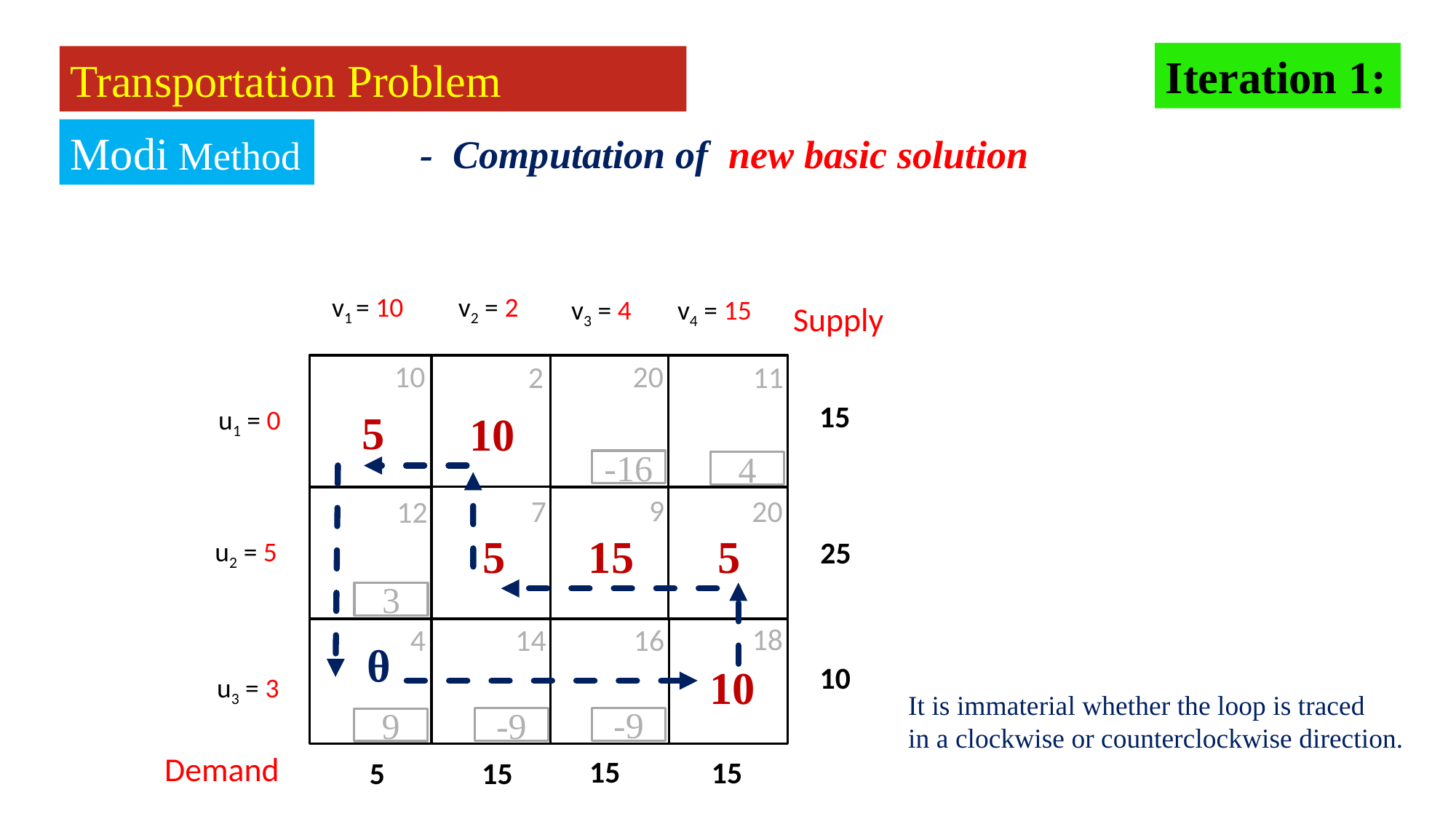

Iteration 1:
Transportation Problem
Modi Method
-  Computation of  new basic solution
v2 = 2
v1 = 10
v4 = 15
v3 = 4
Supply
10
20
11
2
12
9
7
20
16
18
14
4

15
u1 = 0
u2 = 5
u3 = 3
5
10
-16
4

25
15
5
5
3

10
ᶿ
10
It is immaterial whether the loop is traced
in a clockwise or counterclockwise direction.
-9
-9
9
15
15
5
15
Demand